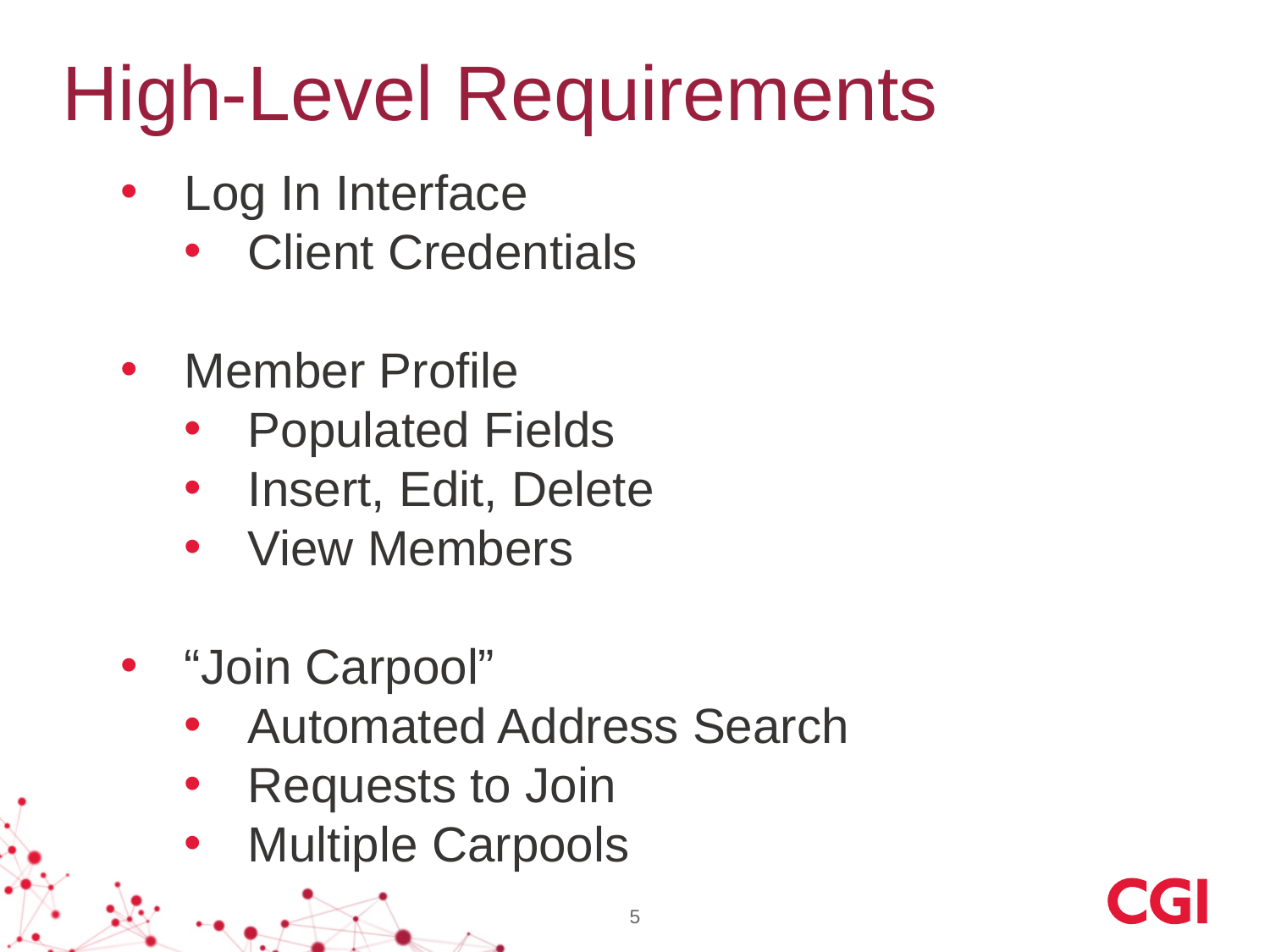

# High-Level Requirements
Log In Interface
Client Credentials

Member Profile
Populated Fields
Insert, Edit, Delete
View Members

“Join Carpool”
Automated Address Search
Requests to Join
Multiple Carpools

5